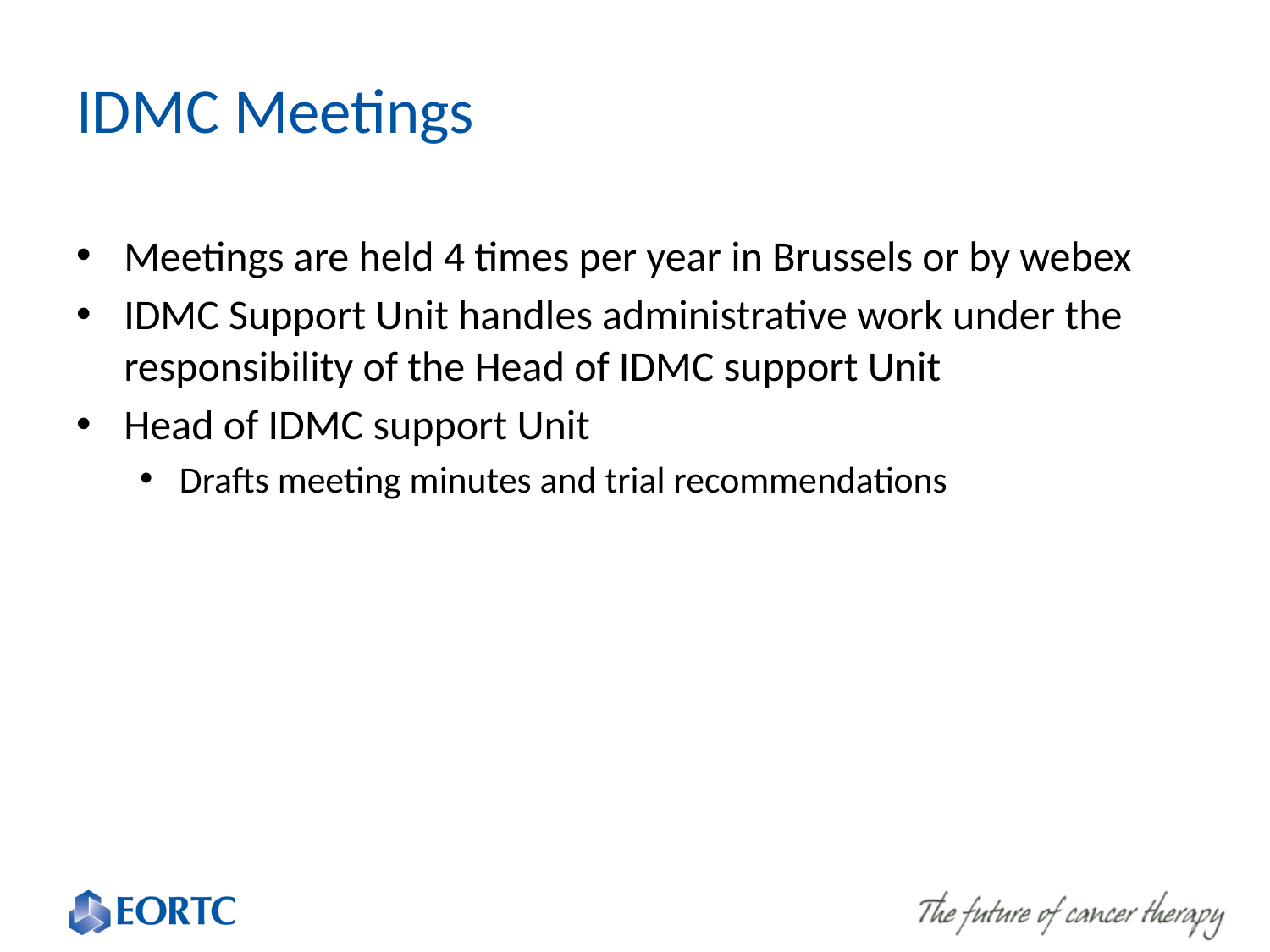

# IDMC Meetings
Meetings are held 4 times per year in Brussels or by webex
IDMC Support Unit handles administrative work under the responsibility of the Head of IDMC support Unit
Head of IDMC support Unit
Drafts meeting minutes and trial recommendations